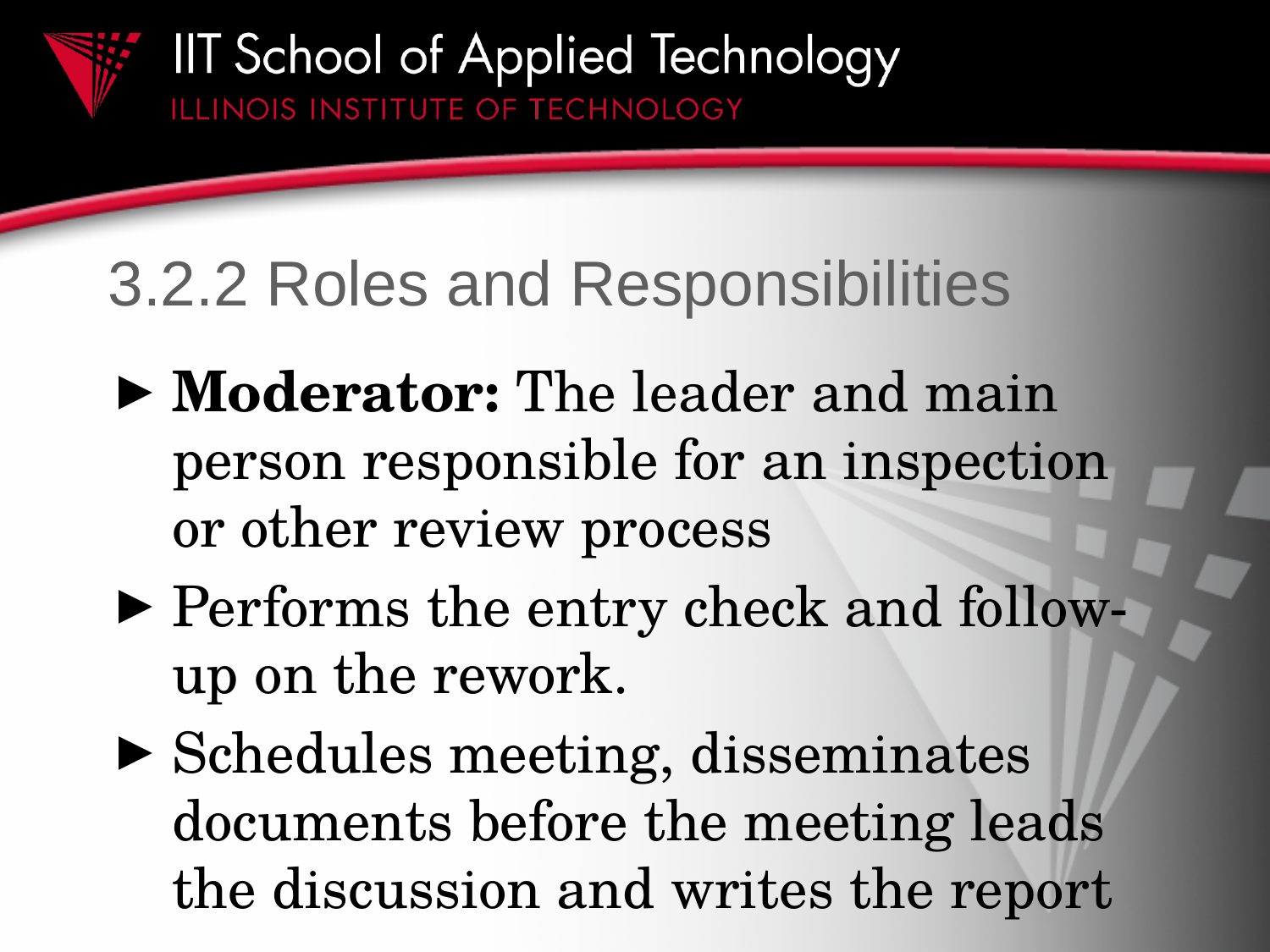

# 3.2.2 Roles and Responsibilities
Moderator: The leader and main person responsible for an inspection or other review process
Performs the entry check and follow-up on the rework.
Schedules meeting, disseminates documents before the meeting leads the discussion and writes the report